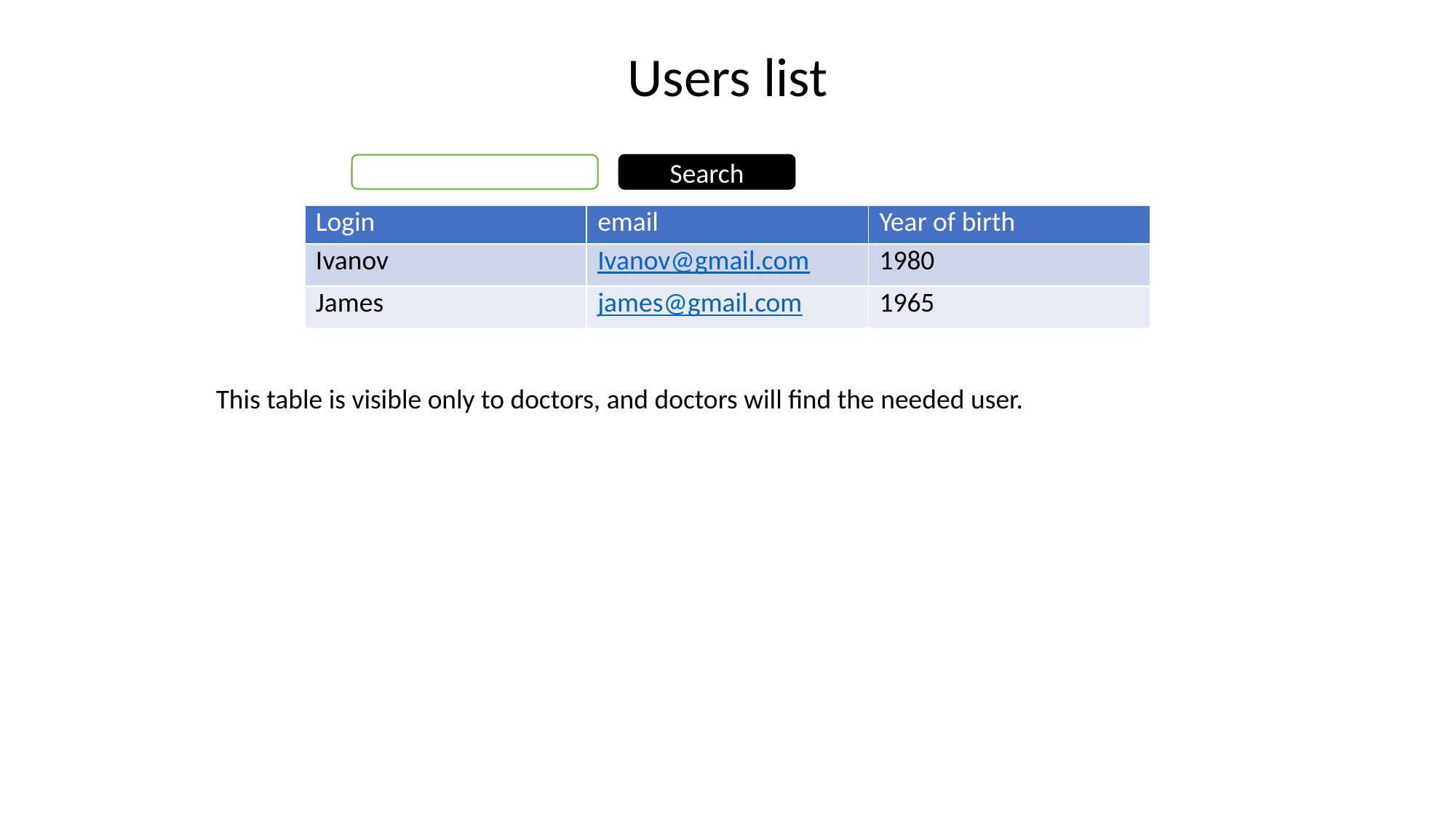

# Users list

Search
| Login | email | Year of birth |
| --- | --- | --- |
| Ivanov | Ivanov@gmail.com | 1980 |
| James | james@gmail.com | 1965 |
This table is visible only to doctors, and doctors will find the needed user.